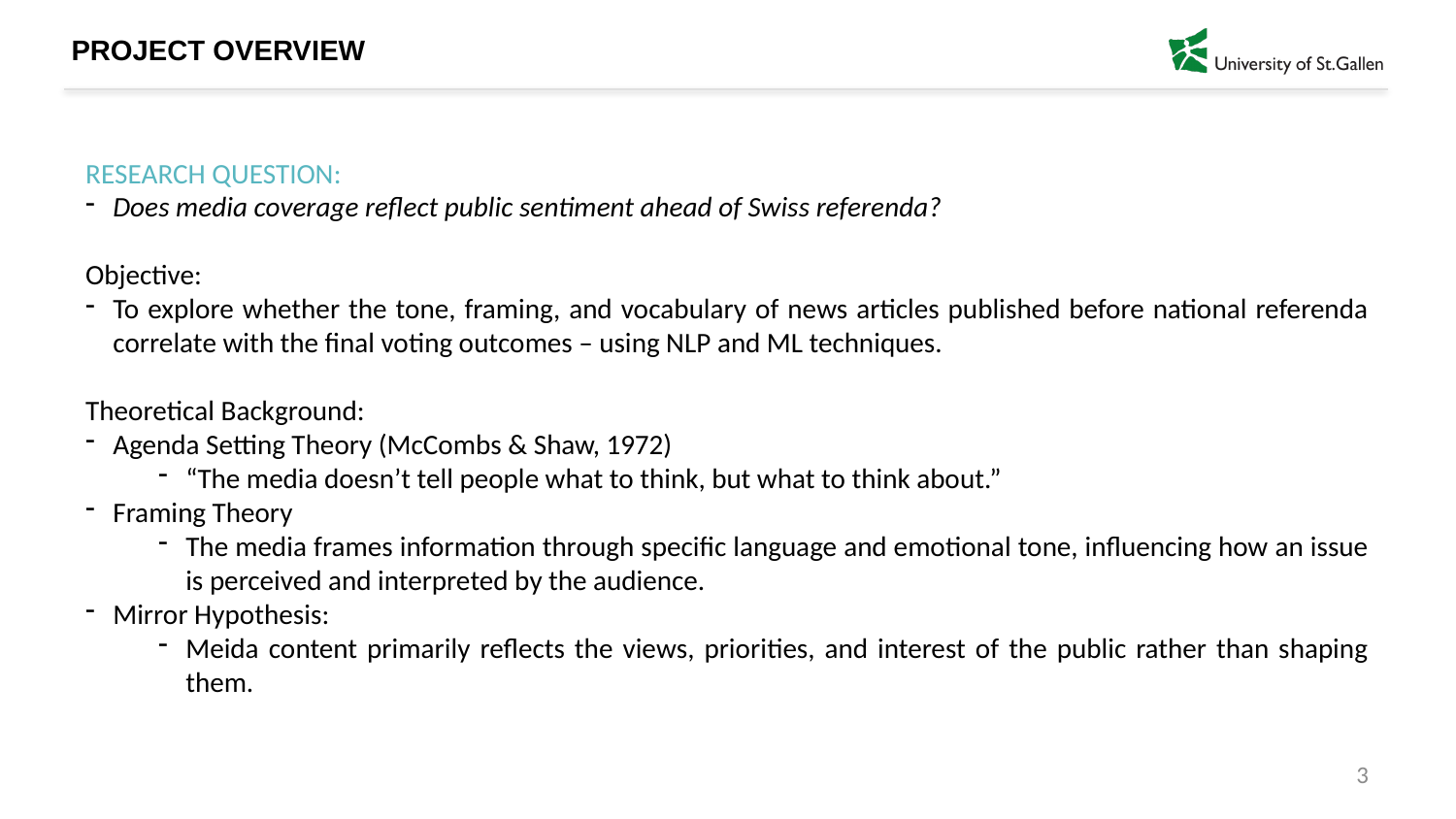

# PROJECT OVERVIEW
RESEARCH QUESTION:
Does media coverage reflect public sentiment ahead of Swiss referenda?

Objective:
To explore whether the tone, framing, and vocabulary of news articles published before national referenda correlate with the final voting outcomes – using NLP and ML techniques.

Theoretical Background:
Agenda Setting Theory (McCombs & Shaw, 1972)
“The media doesn’t tell people what to think, but what to think about.”
Framing Theory
The media frames information through specific language and emotional tone, influencing how an issue is perceived and interpreted by the audience.
Mirror Hypothesis:
Meida content primarily reflects the views, priorities, and interest of the public rather than shaping them.

3